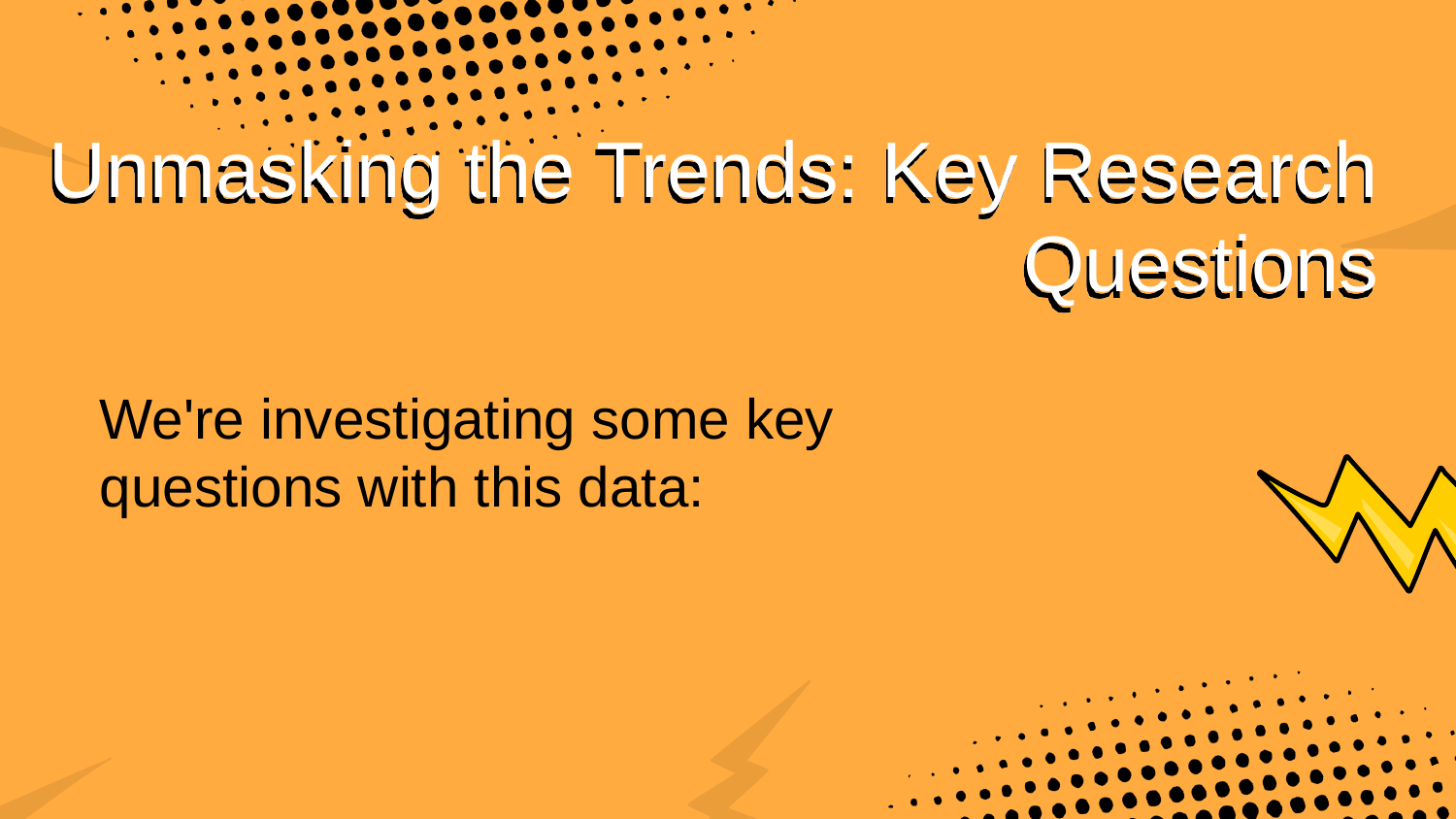

Unmasking the Trends: Key Research Questions
We're investigating some key questions with this data: